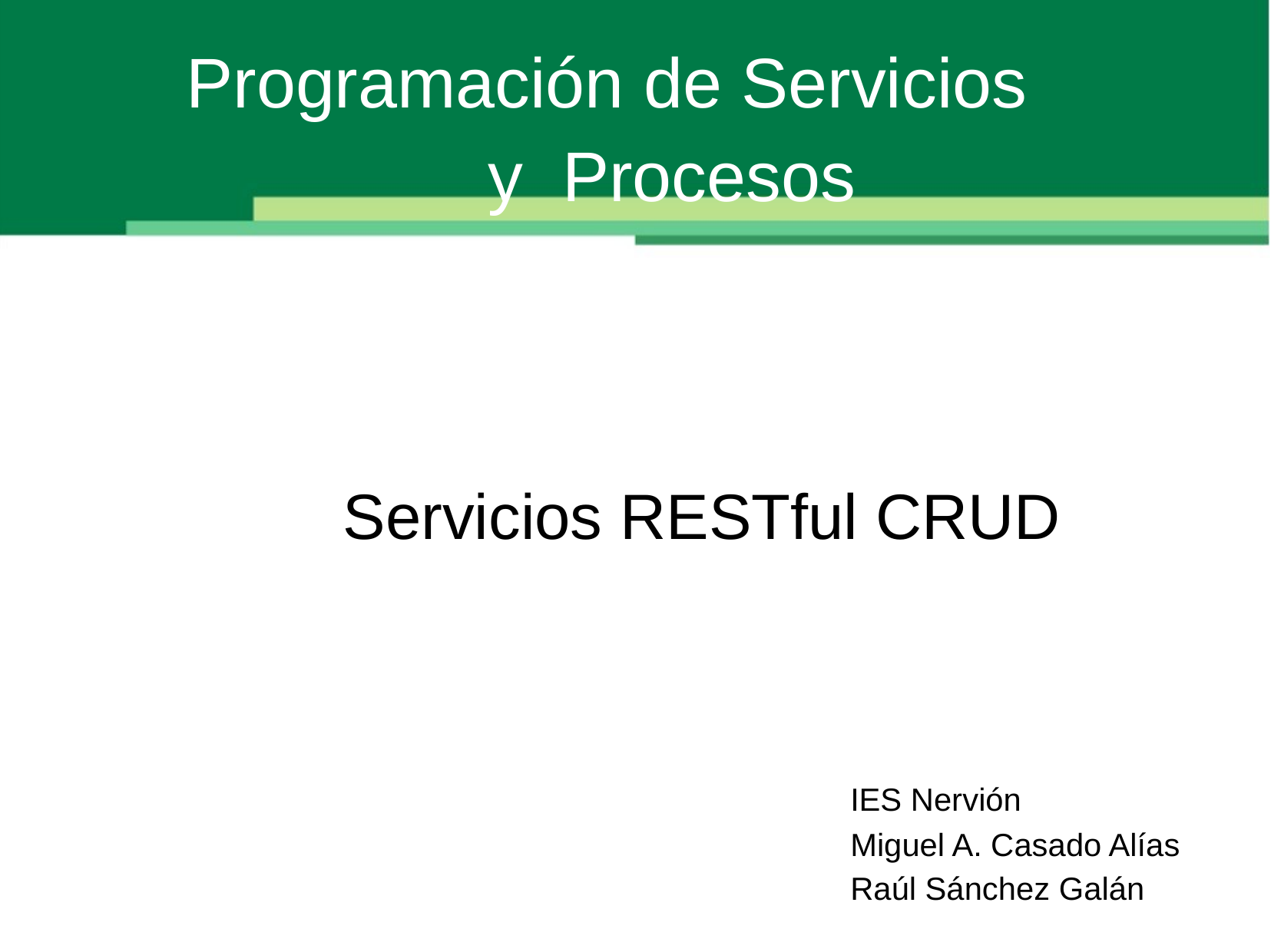

# Programación de Servicios	y  Procesos
Servicios RESTful CRUD
IES Nervión
Miguel A. Casado Alías
Raúl Sánchez Galán